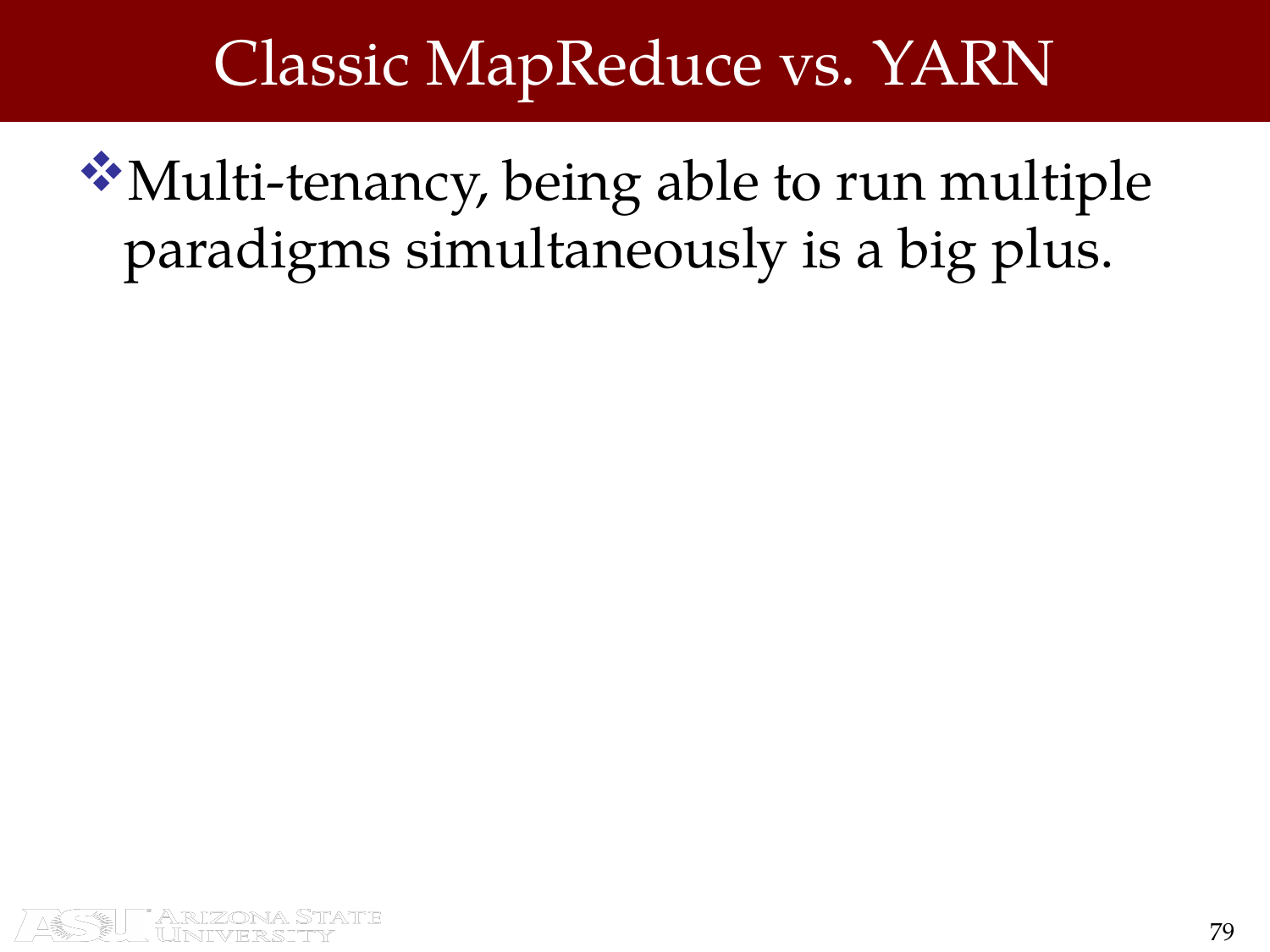

# Classic MapReduce vs. YARN
Multi-tenancy, being able to run multiple paradigms simultaneously is a big plus.

79